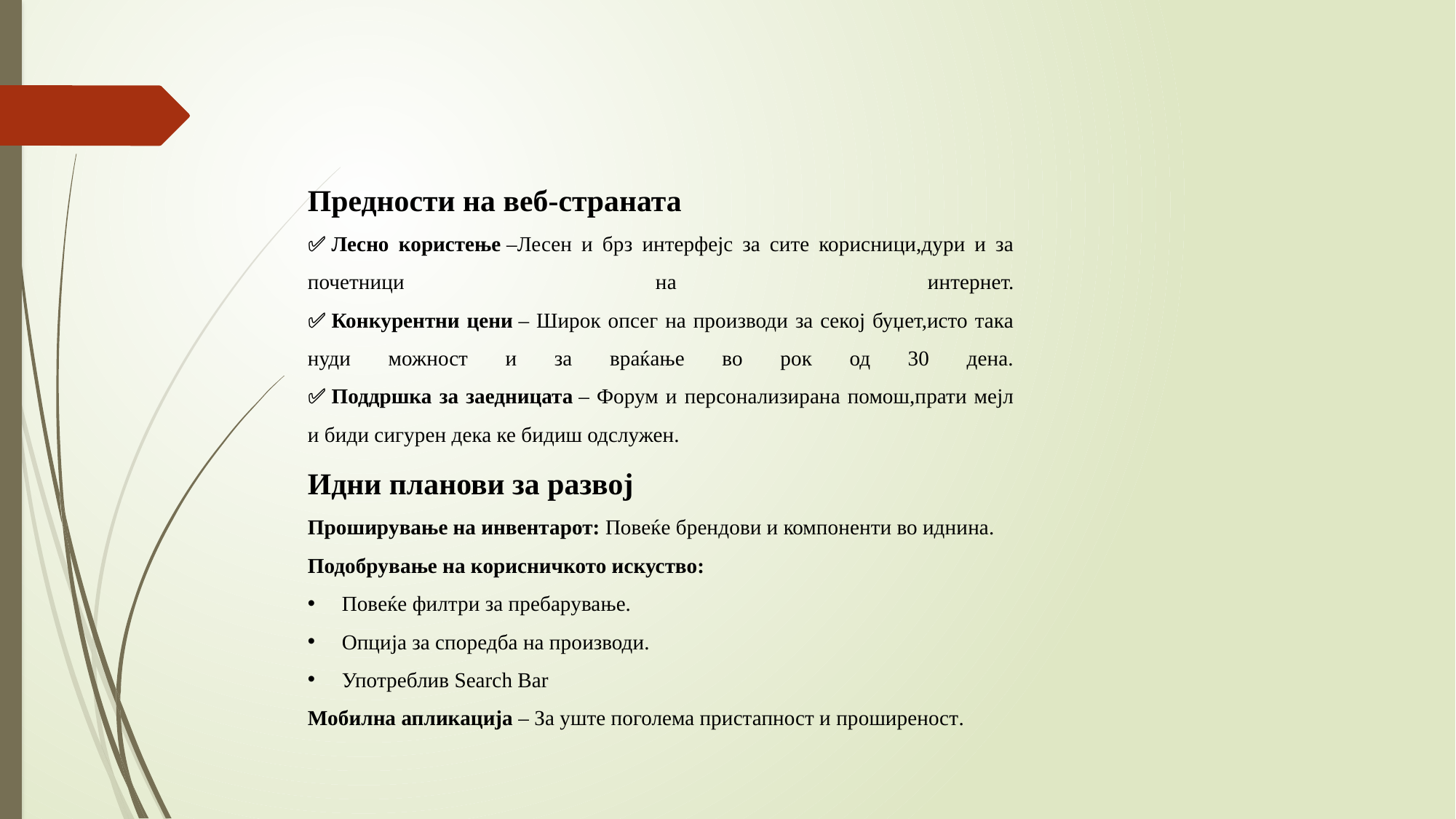

Предности на веб-страната
✅ Лесно користење –Лесен и брз интерфејс за сите корисници,дури и за почетници на интернет.
✅ Конкурентни цени – Широк опсег на производи за секој буџет,исто така нуди можност и за враќање во рок од 30 дена.
✅ Поддршка за заедницата – Форум и персонализирана помош,прати мејл и биди сигурен дека ке бидиш одслужен.
Идни планови за развој
Проширување на инвентарот: Повеќе брендови и компоненти во иднина.
Подобрување на корисничкото искуство:
Повеќе филтри за пребарување.
Опција за споредба на производи.
Употреблив Search Bar
Мобилна апликација – За уште поголема пристапност и проширеност.